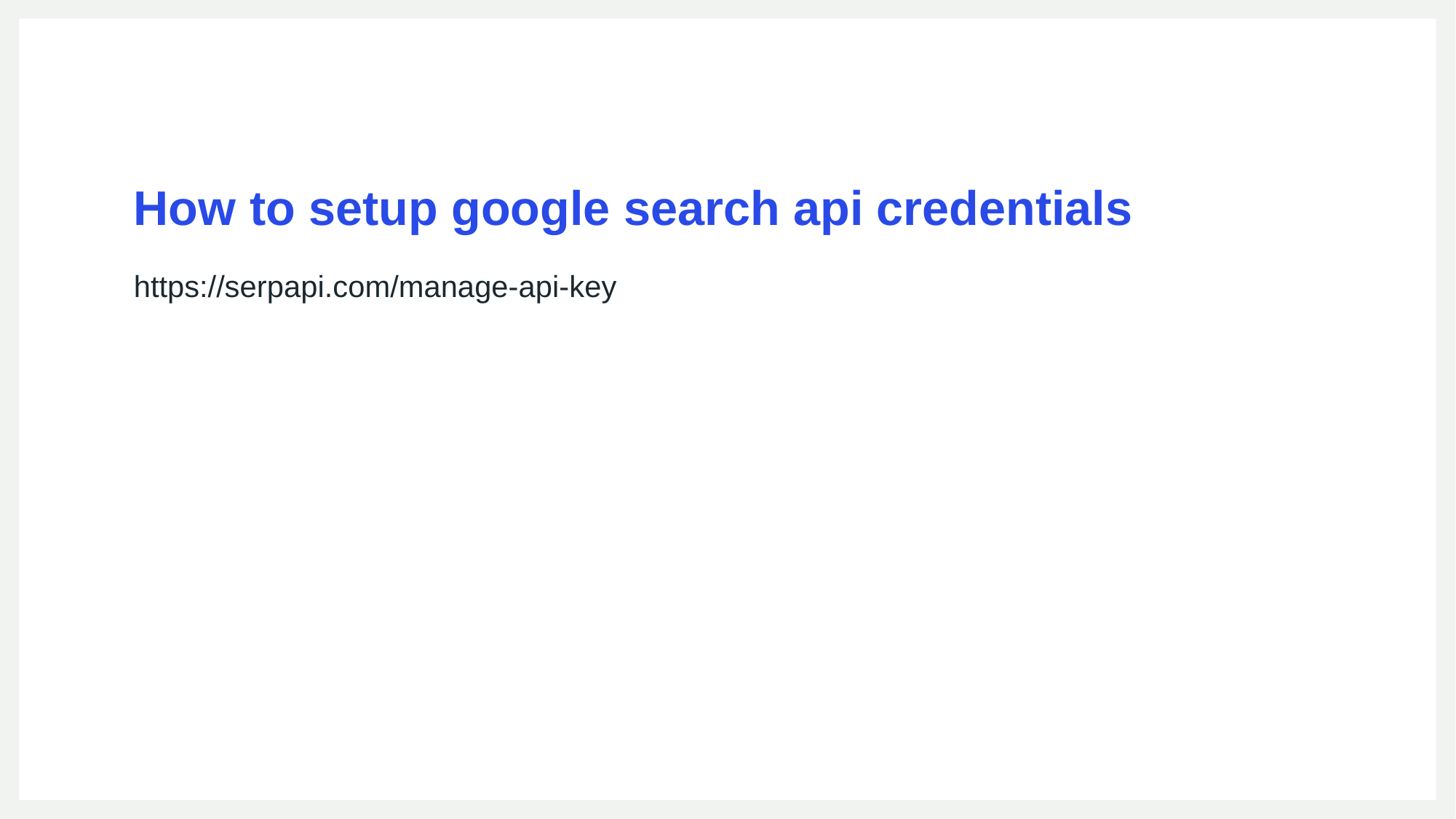

# How to setup google search api credentials
https://serpapi.com/manage-api-key